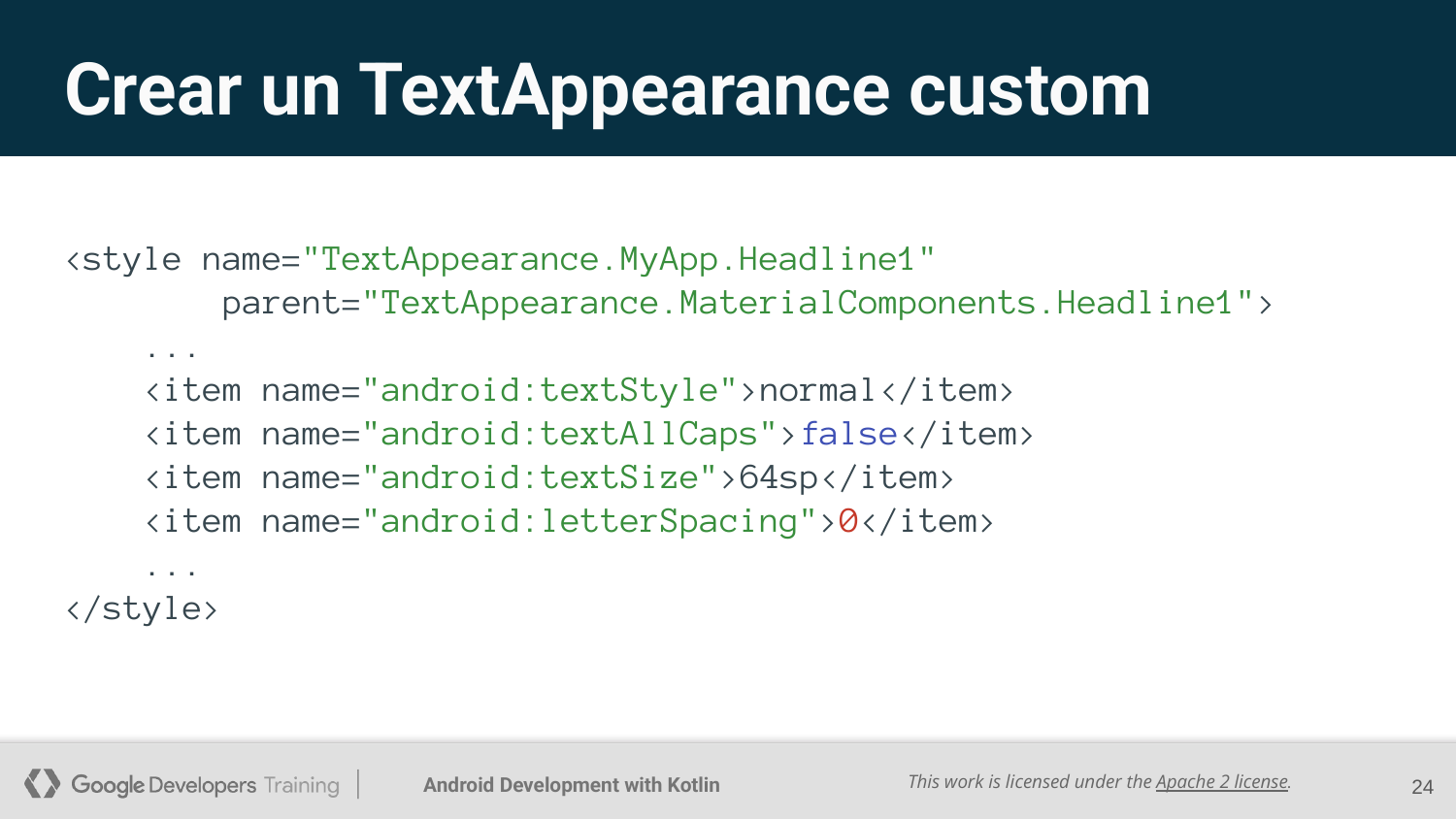

# Crear un TextAppearance custom
<style name="TextAppearance.MyApp.Headline1"
        parent="TextAppearance.MaterialComponents.Headline1">
    ...
    <item name="android:textStyle">normal</item>
    <item name="android:textAllCaps">false</item>
    <item name="android:textSize">64sp</item>
    <item name="android:letterSpacing">0</item>
    ...
</style>
24